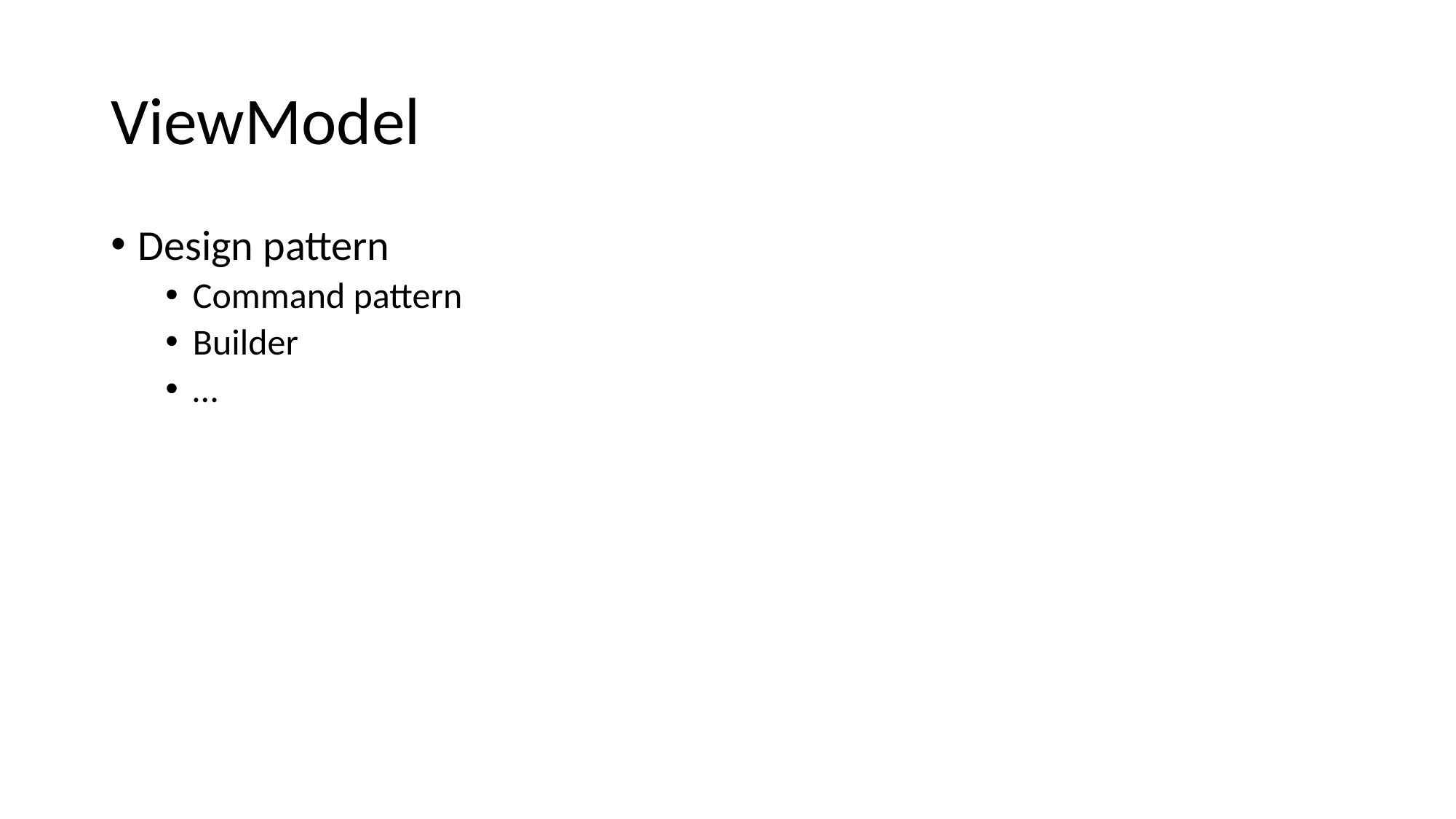

# ViewModel
Design pattern
Command pattern
Builder
…